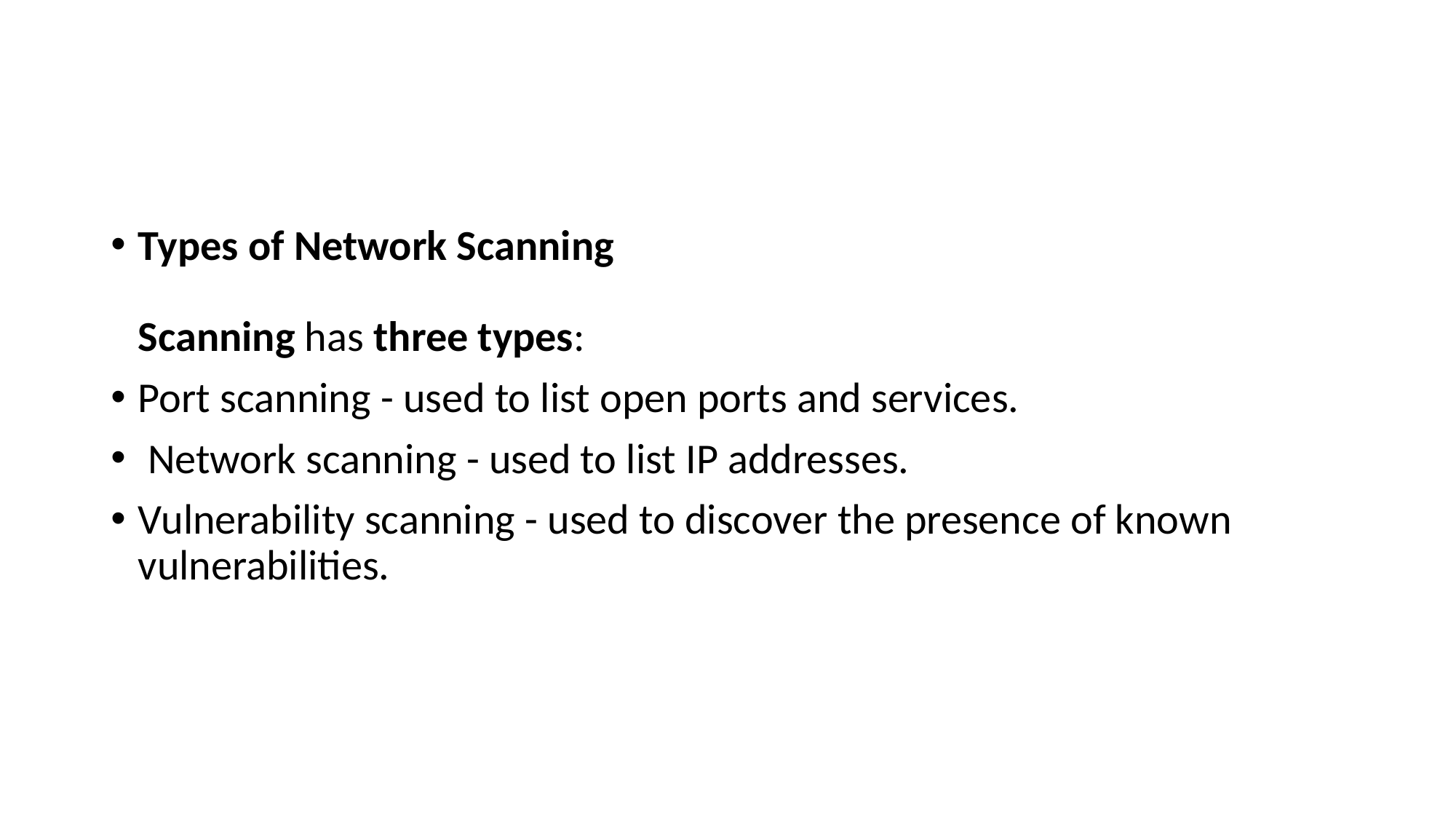

#
Types of Network Scanning
Scanning has three types:
Port scanning - used to list open ports and services.
 Network scanning - used to list IP addresses.
Vulnerability scanning - used to discover the presence of known vulnerabilities.